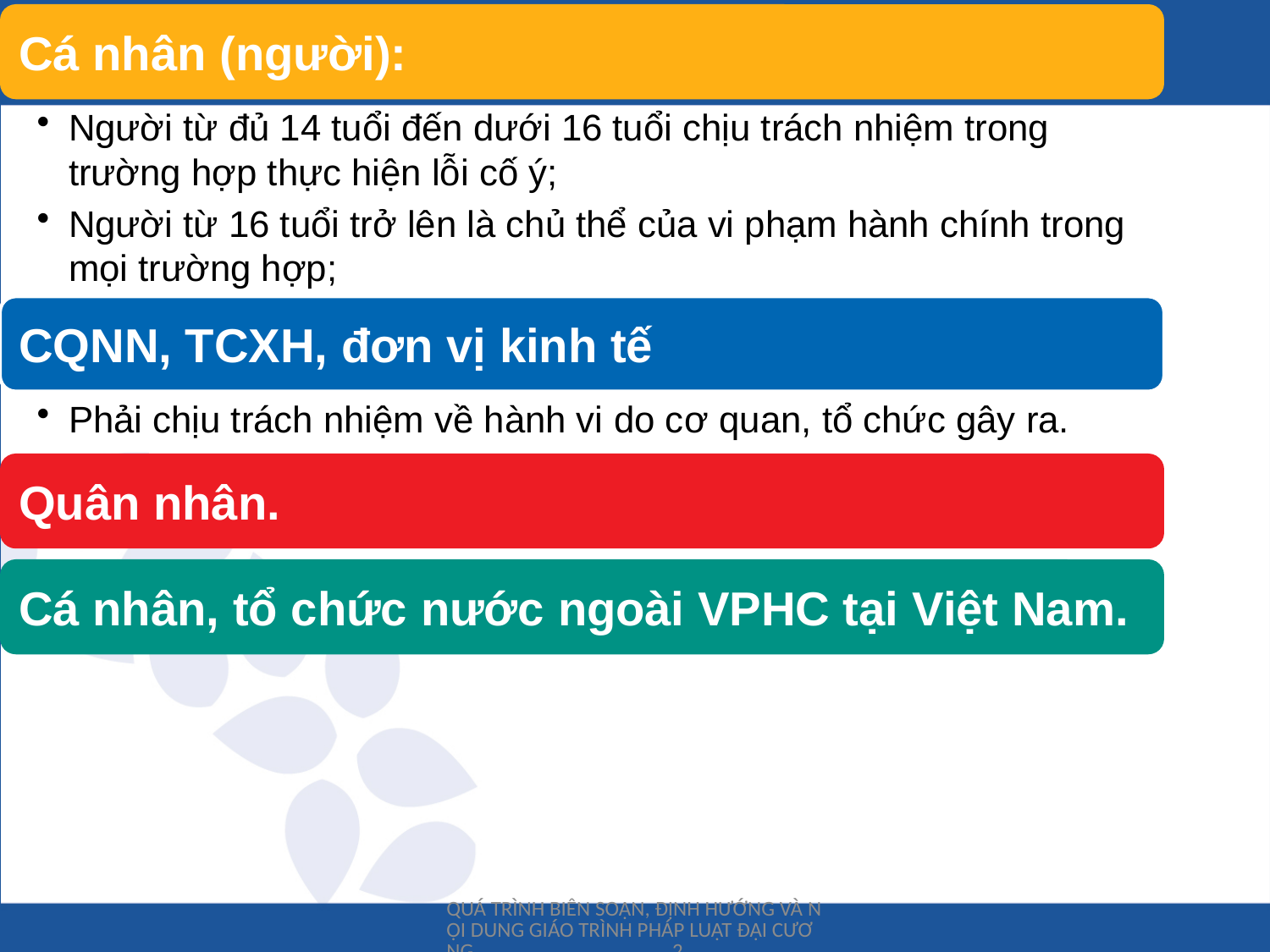

Chủ thể của vi phạm hành chính
Cá nhân (người):
Người từ đủ 14 tuổi đến dưới 16 tuổi chịu trách nhiệm trong trường hợp thực hiện lỗi cố ý;
Người từ 16 tuổi trở lên là chủ thể của vi phạm hành chính trong mọi trường hợp;
CQNN, TCXH, đơn vị kinh tế
Phải chịu trách nhiệm về hành vi do cơ quan, tổ chức gây ra.
Quân nhân.
Cá nhân, tổ chức nước ngoài VPHC tại Việt Nam.
QUÁ TRÌNH BIÊN SOẠN, ĐỊNH HƯỚNG VÀ NỘI DUNG GIÁO TRÌNH PHÁP LUẬT ĐẠI CƯƠNG                                         2
24